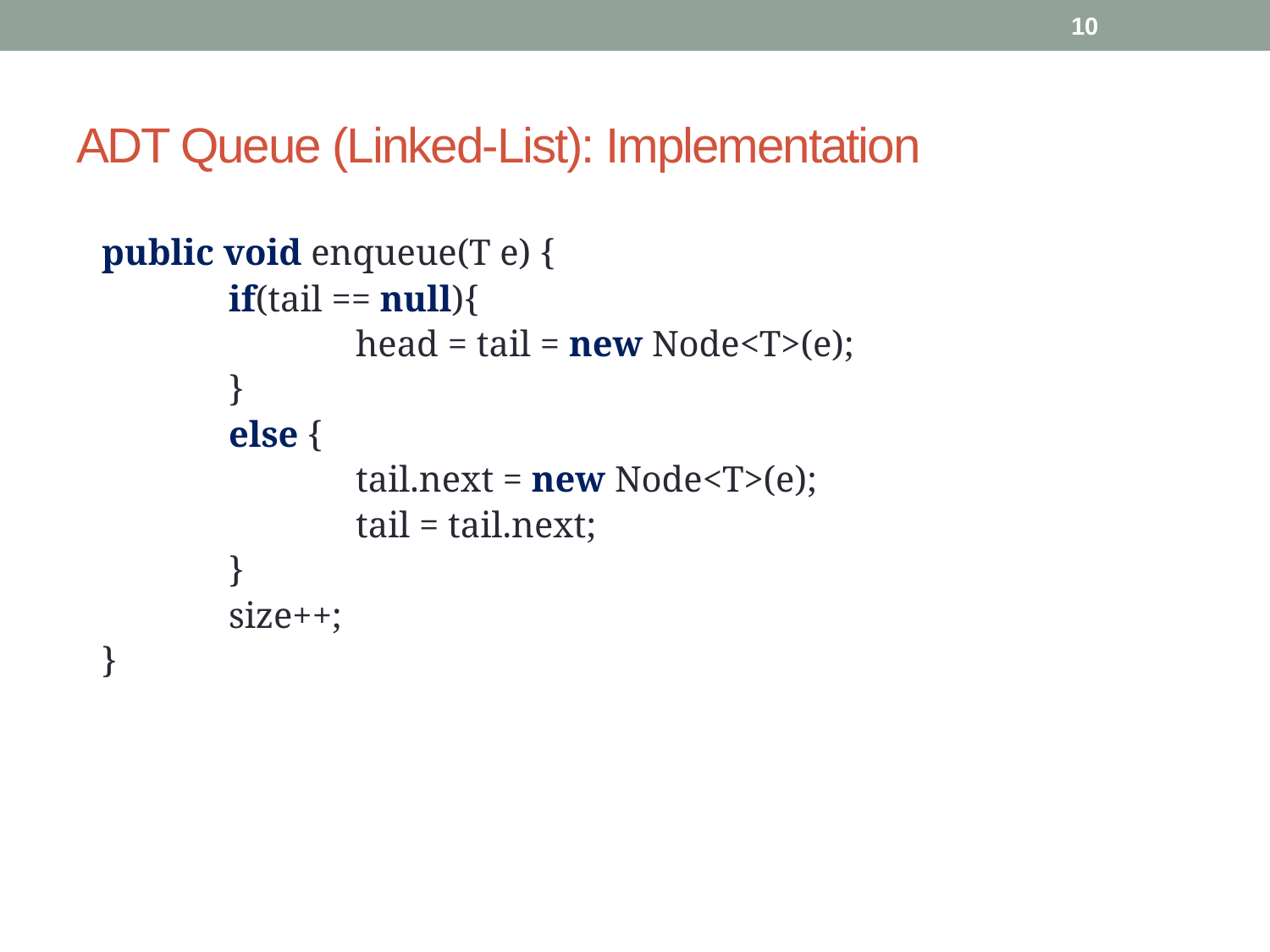

10
# ADT Queue (Linked-List): Implementation
	public void enqueue(T e) {
		if(tail == null){
			head = tail = new Node<T>(e);
		}
		else {
			tail.next = new Node<T>(e);
			tail = tail.next;
		}
		size++;
	}